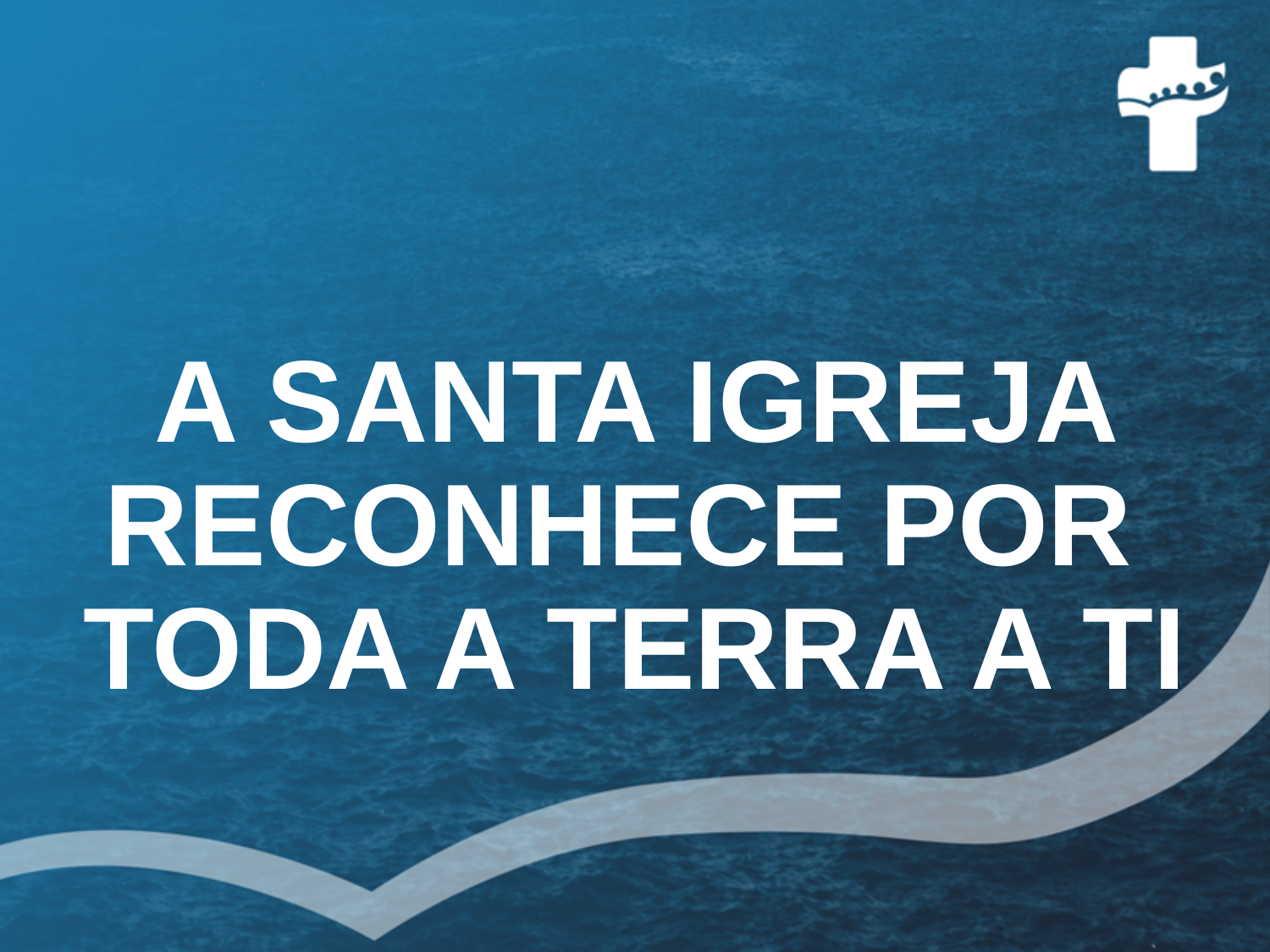

# A SANTA IGREJA RECONHECE POR TODA A TERRA A TI